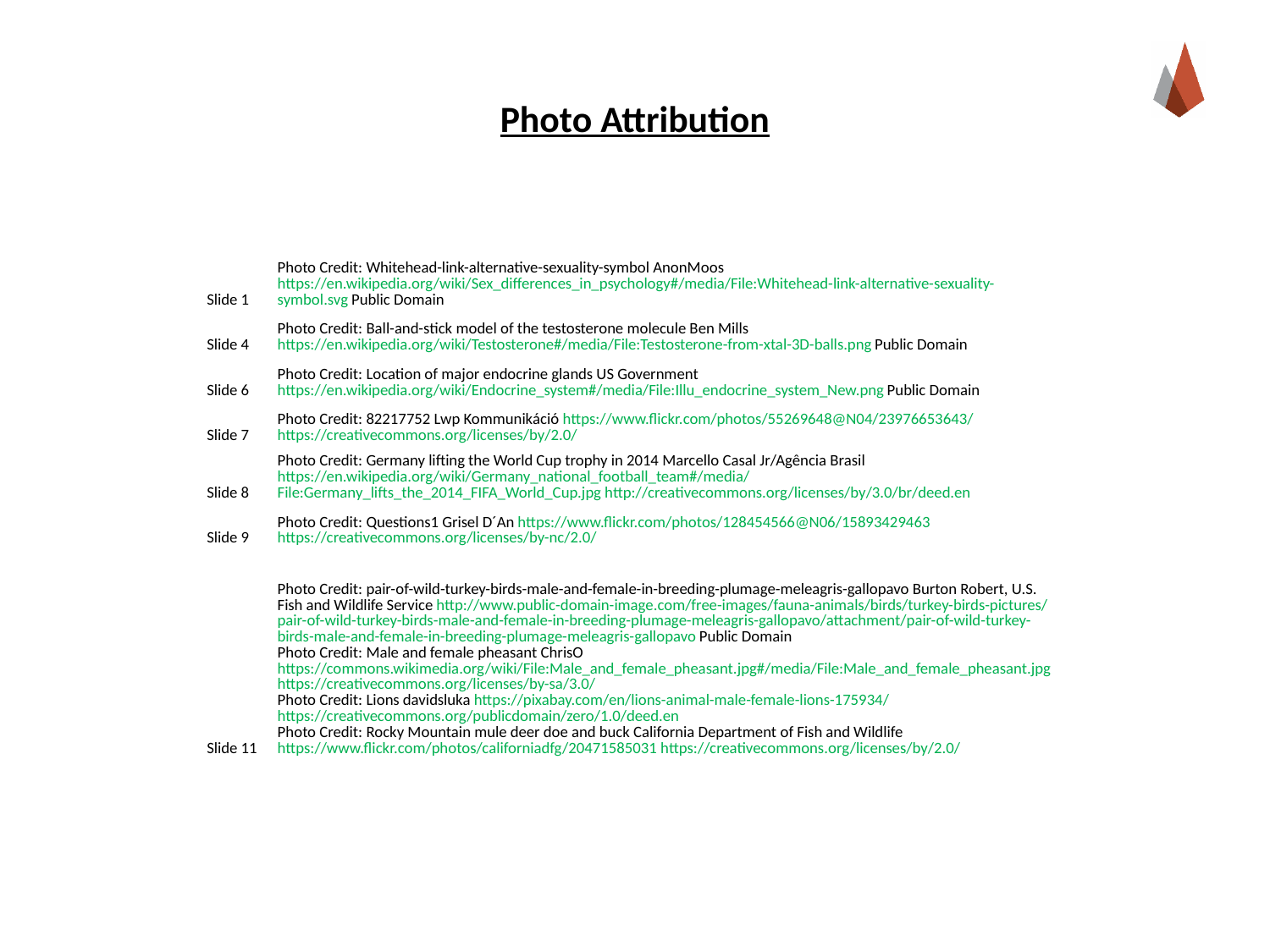

# Photo Attribution
| Slide 1 | Photo Credit: Whitehead-link-alternative-sexuality-symbol AnonMoos https://en.wikipedia.org/wiki/Sex\_differences\_in\_psychology#/media/File:Whitehead-link-alternative-sexuality-symbol.svg Public Domain |
| --- | --- |
| Slide 4 | Photo Credit: Ball-and-stick model of the testosterone molecule Ben Mills https://en.wikipedia.org/wiki/Testosterone#/media/File:Testosterone-from-xtal-3D-balls.png Public Domain |
| Slide 6 | Photo Credit: Location of major endocrine glands US Government https://en.wikipedia.org/wiki/Endocrine\_system#/media/File:Illu\_endocrine\_system\_New.png Public Domain |
| Slide 7 | Photo Credit: 82217752 Lwp Kommunikáció https://www.flickr.com/photos/55269648@N04/23976653643/ https://creativecommons.org/licenses/by/2.0/ |
| Slide 8 | Photo Credit: Germany lifting the World Cup trophy in 2014 Marcello Casal Jr/Agência Brasil https://en.wikipedia.org/wiki/Germany\_national\_football\_team#/media/File:Germany\_lifts\_the\_2014\_FIFA\_World\_Cup.jpg http://creativecommons.org/licenses/by/3.0/br/deed.en |
| Slide 9 | Photo Credit: Questions1 Grisel D´An https://www.flickr.com/photos/128454566@N06/15893429463 https://creativecommons.org/licenses/by-nc/2.0/ |
| Slide 11 | Photo Credit: pair-of-wild-turkey-birds-male-and-female-in-breeding-plumage-meleagris-gallopavo Burton Robert, U.S. Fish and Wildlife Service http://www.public-domain-image.com/free-images/fauna-animals/birds/turkey-birds-pictures/pair-of-wild-turkey-birds-male-and-female-in-breeding-plumage-meleagris-gallopavo/attachment/pair-of-wild-turkey-birds-male-and-female-in-breeding-plumage-meleagris-gallopavo Public Domain Photo Credit: Male and female pheasant ChrisO https://commons.wikimedia.org/wiki/File:Male\_and\_female\_pheasant.jpg#/media/File:Male\_and\_female\_pheasant.jpg https://creativecommons.org/licenses/by-sa/3.0/ Photo Credit: Lions davidsluka https://pixabay.com/en/lions-animal-male-female-lions-175934/ https://creativecommons.org/publicdomain/zero/1.0/deed.en Photo Credit: Rocky Mountain mule deer doe and buck California Department of Fish and Wildlife https://www.flickr.com/photos/californiadfg/20471585031 https://creativecommons.org/licenses/by/2.0/ |